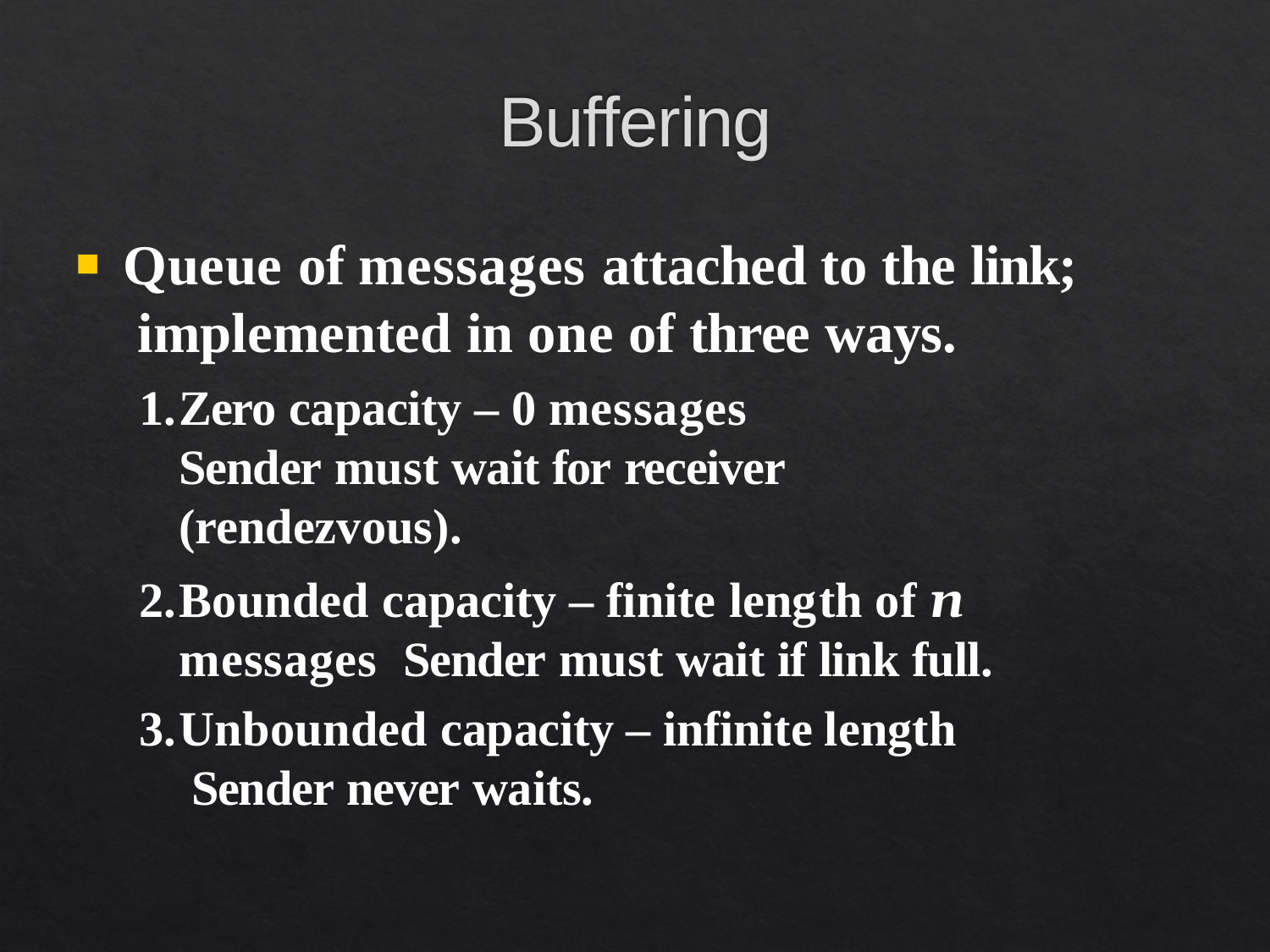

# Buffering
Queue of messages attached to the link;  implemented in one of three ways.
Zero capacity – 0 messages
Sender must wait for receiver (rendezvous).
Bounded capacity – finite length of n messages  Sender must wait if link full.
Unbounded capacity – infinite length  Sender never waits.